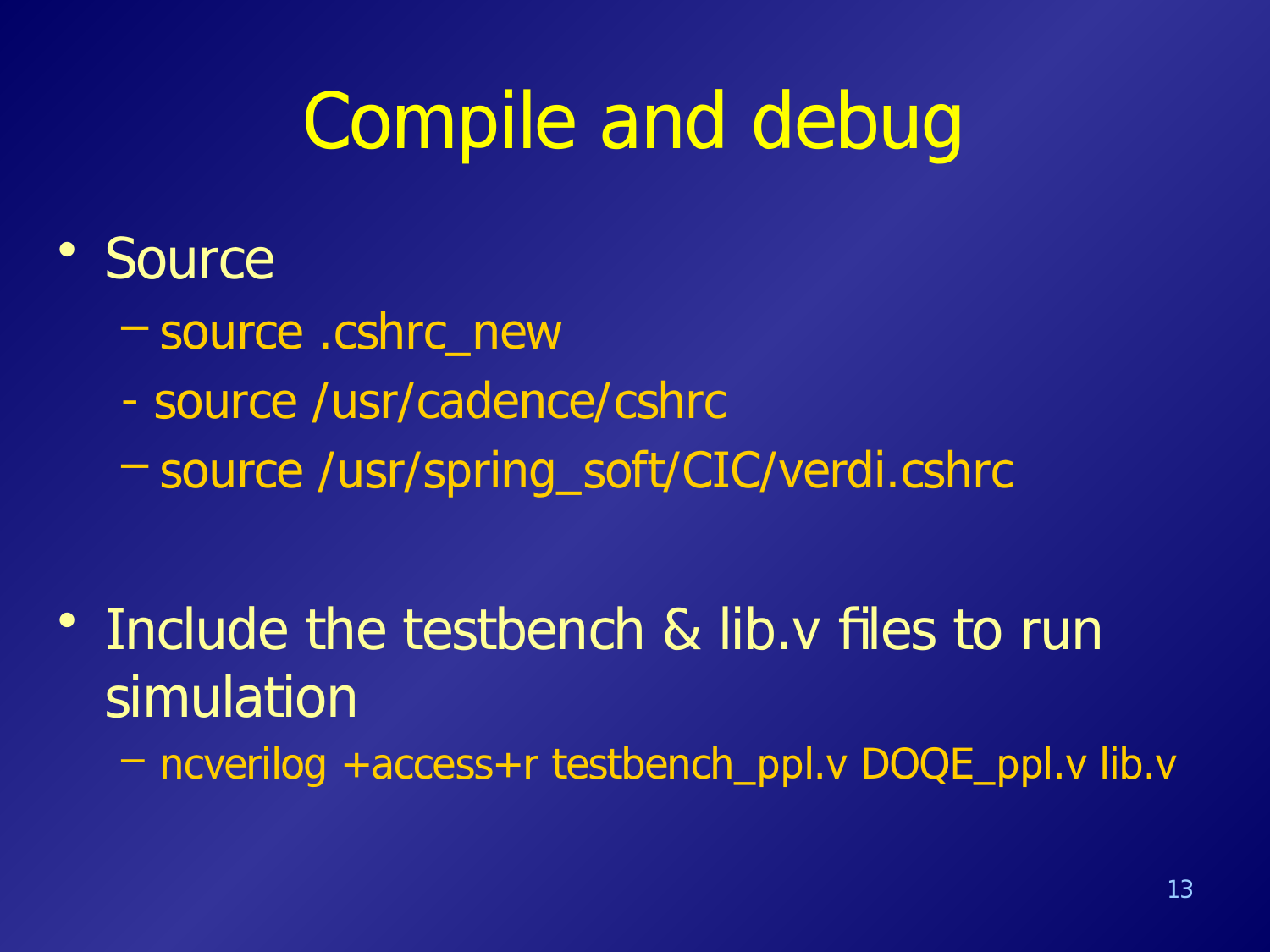

# Compile and debug
Source
source .cshrc_new
- source /usr/cadence/cshrc
source /usr/spring_soft/CIC/verdi.cshrc

Include the testbench & lib.v files to run simulation
ncverilog +access+r testbench_ppl.v DOQE_ppl.v lib.v

13